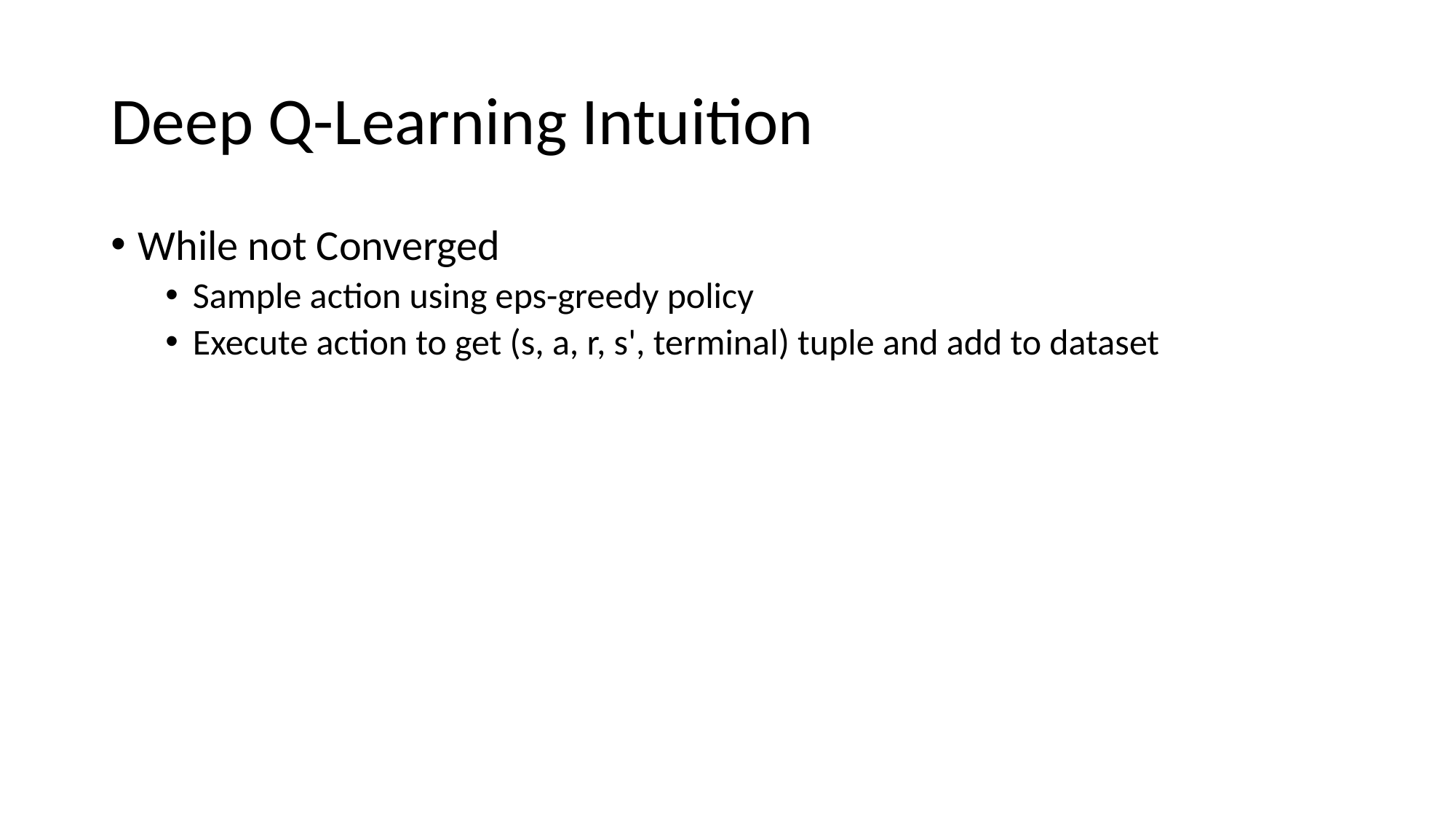

# Deep Q-Learning Intuition
While not Converged
Sample action using eps-greedy policy
Execute action to get (s, a, r, s', terminal) tuple and add to dataset